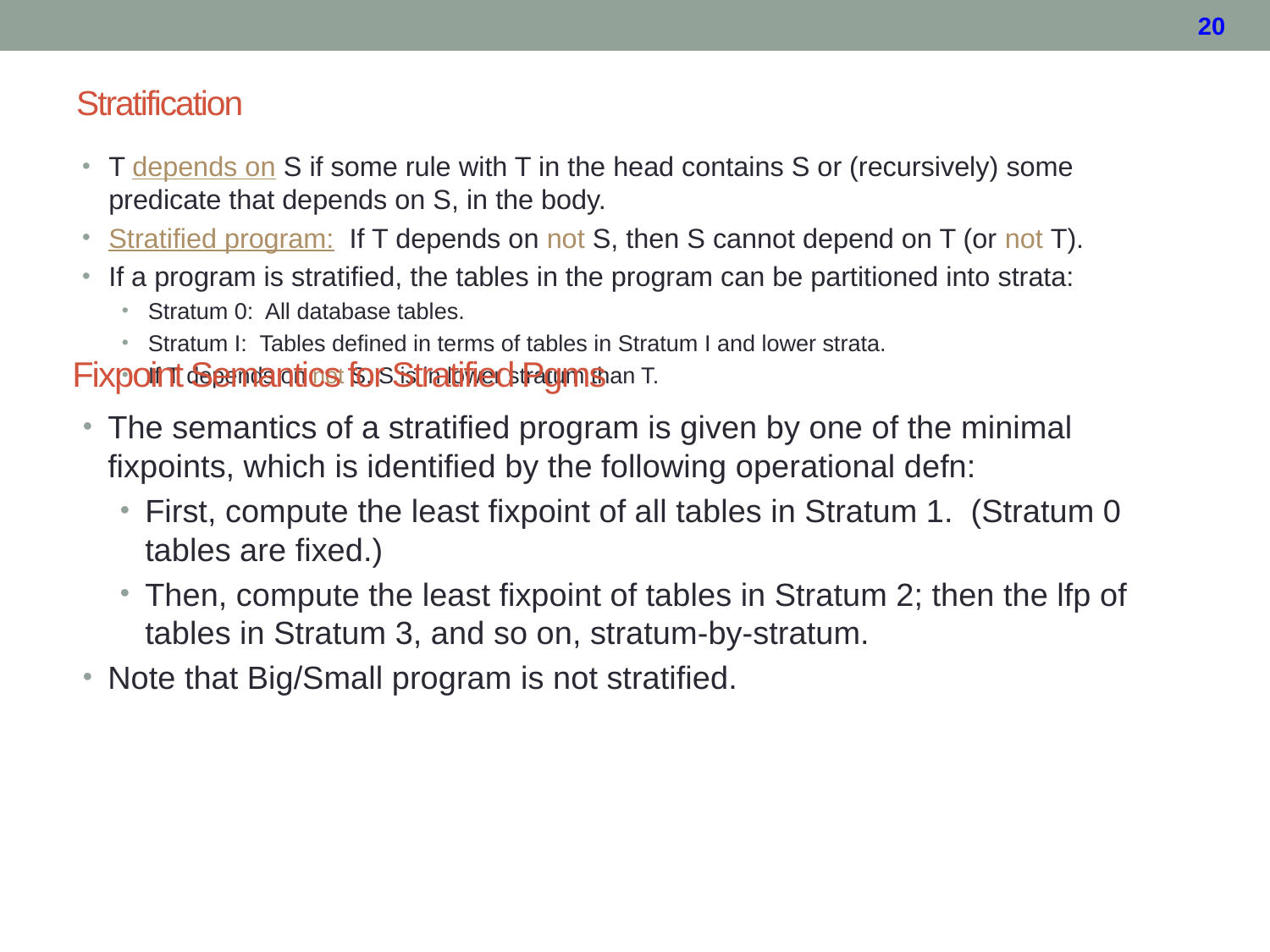

# Stratification
T depends on S if some rule with T in the head contains S or (recursively) some predicate that depends on S, in the body.
Stratified program:  If T depends on not S, then S cannot depend on T (or not T).
If a program is stratified, the tables in the program can be partitioned into strata:
Stratum 0:  All database tables.
Stratum I:  Tables defined in terms of tables in Stratum I and lower strata.
If T depends on not S, S is in lower stratum than T.
Fixpoint Semantics for Stratified Pgms
The semantics of a stratified program is given by one of the minimal fixpoints, which is identified by the following operational defn:
First, compute the least fixpoint of all tables in Stratum 1.  (Stratum 0 tables are fixed.)
Then, compute the least fixpoint of tables in Stratum 2; then the lfp of tables in Stratum 3, and so on, stratum-by-stratum.
Note that Big/Small program is not stratified.